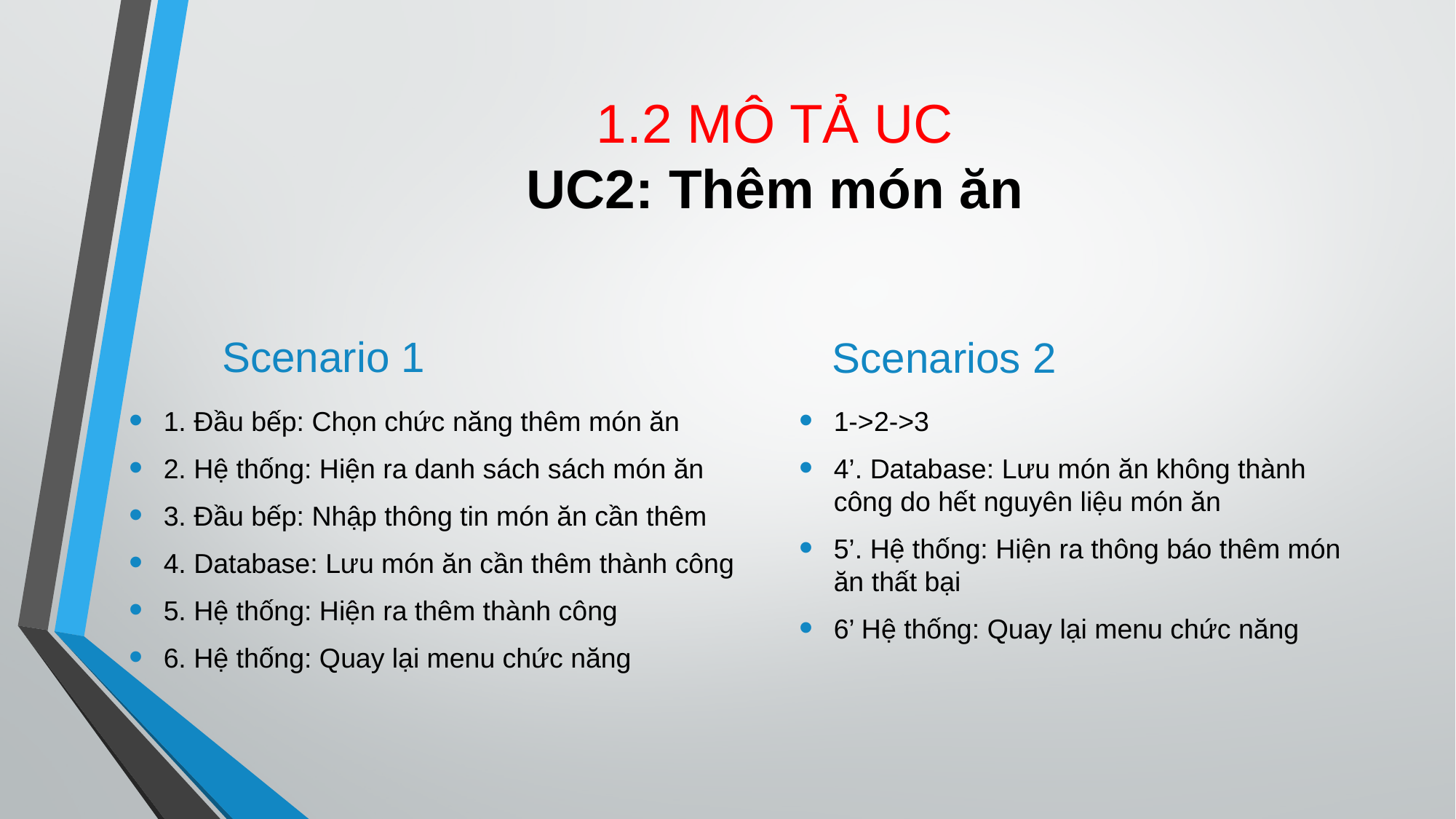

# 1.2 MÔ TẢ UC UC2: Thêm món ăn
Scenario 1
Scenarios 2
1. Đầu bếp: Chọn chức năng thêm món ăn
2. Hệ thống: Hiện ra danh sách sách món ăn
3. Đầu bếp: Nhập thông tin món ăn cần thêm
4. Database: Lưu món ăn cần thêm thành công
5. Hệ thống: Hiện ra thêm thành công
6. Hệ thống: Quay lại menu chức năng
1->2->3
4’. Database: Lưu món ăn không thành công do hết nguyên liệu món ăn
5’. Hệ thống: Hiện ra thông báo thêm món ăn thất bại
6’ Hệ thống: Quay lại menu chức năng